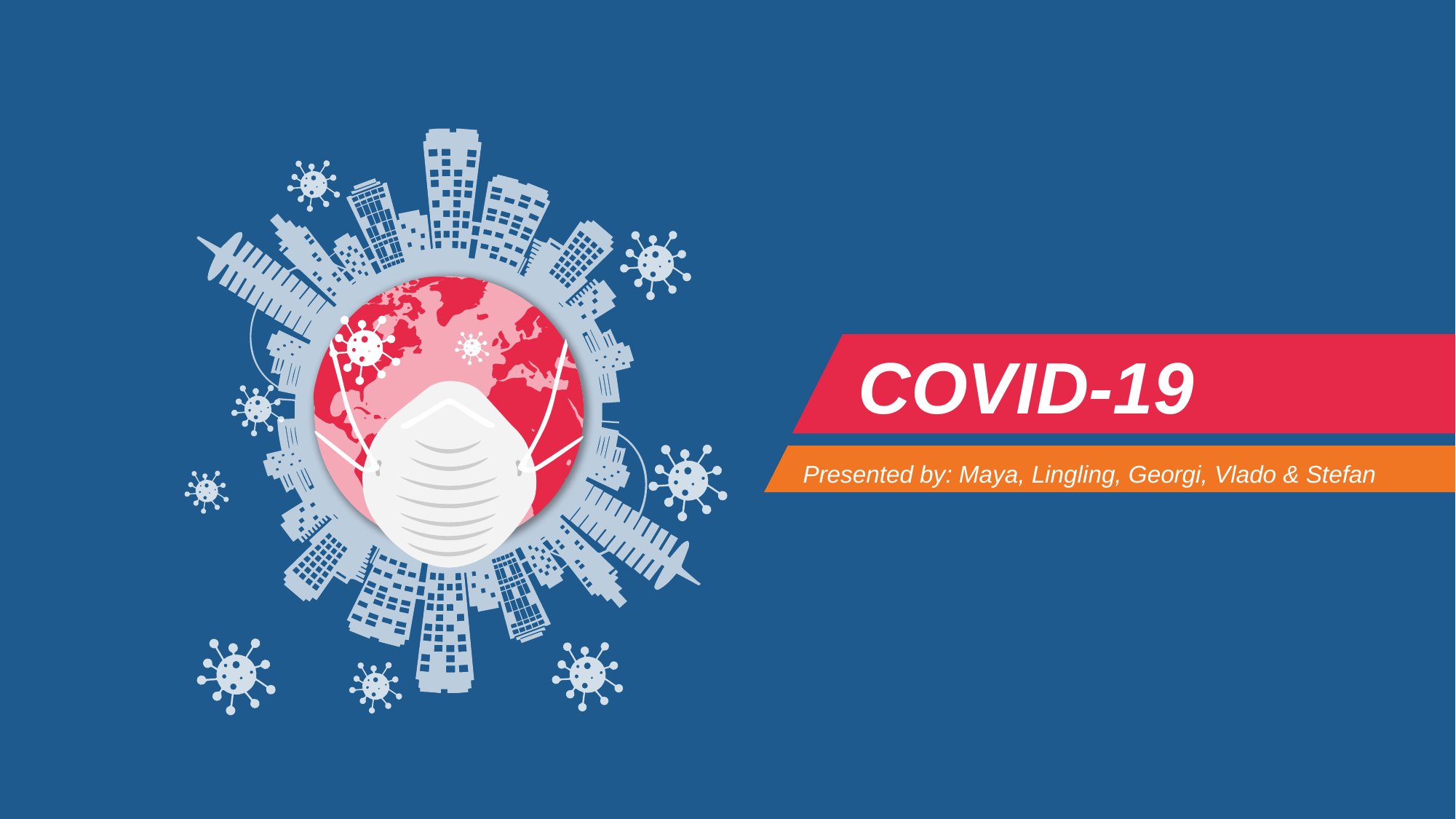

COVID-19

Presented by: Maya, Lingling, Georgi, Vlado & Stefan